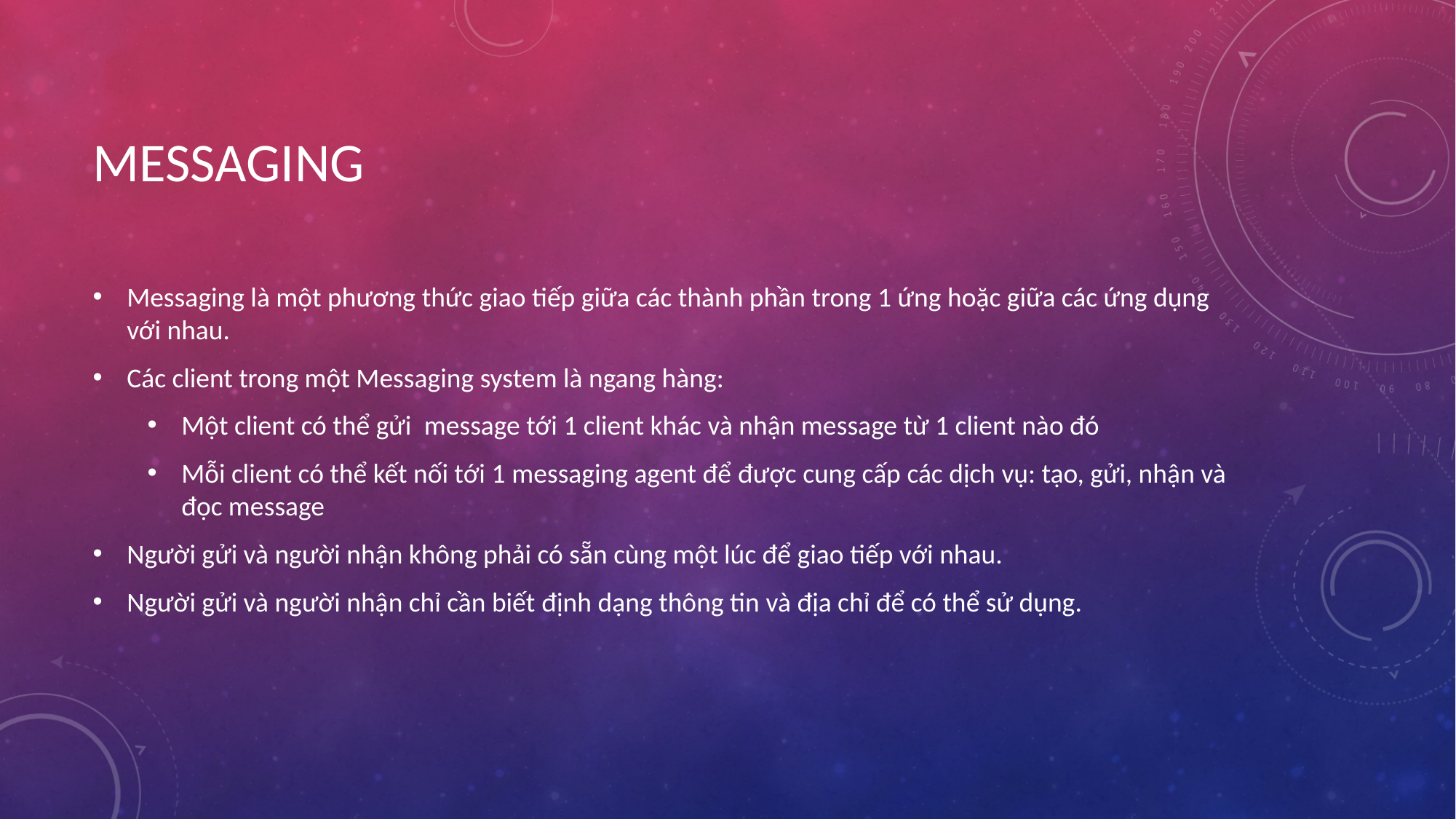

# Messaging
Messaging là một phương thức giao tiếp giữa các thành phần trong 1 ứng hoặc giữa các ứng dụng với nhau.
Các client trong một Messaging system là ngang hàng:
Một client có thể gửi  message tới 1 client khác và nhận message từ 1 client nào đó
Mỗi client có thể kết nối tới 1 messaging agent để được cung cấp các dịch vụ: tạo, gửi, nhận và đọc message
Người gửi và người nhận không phải có sẵn cùng một lúc để giao tiếp với nhau.
Người gửi và người nhận chỉ cần biết định dạng thông tin và địa chỉ để có thể sử dụng.